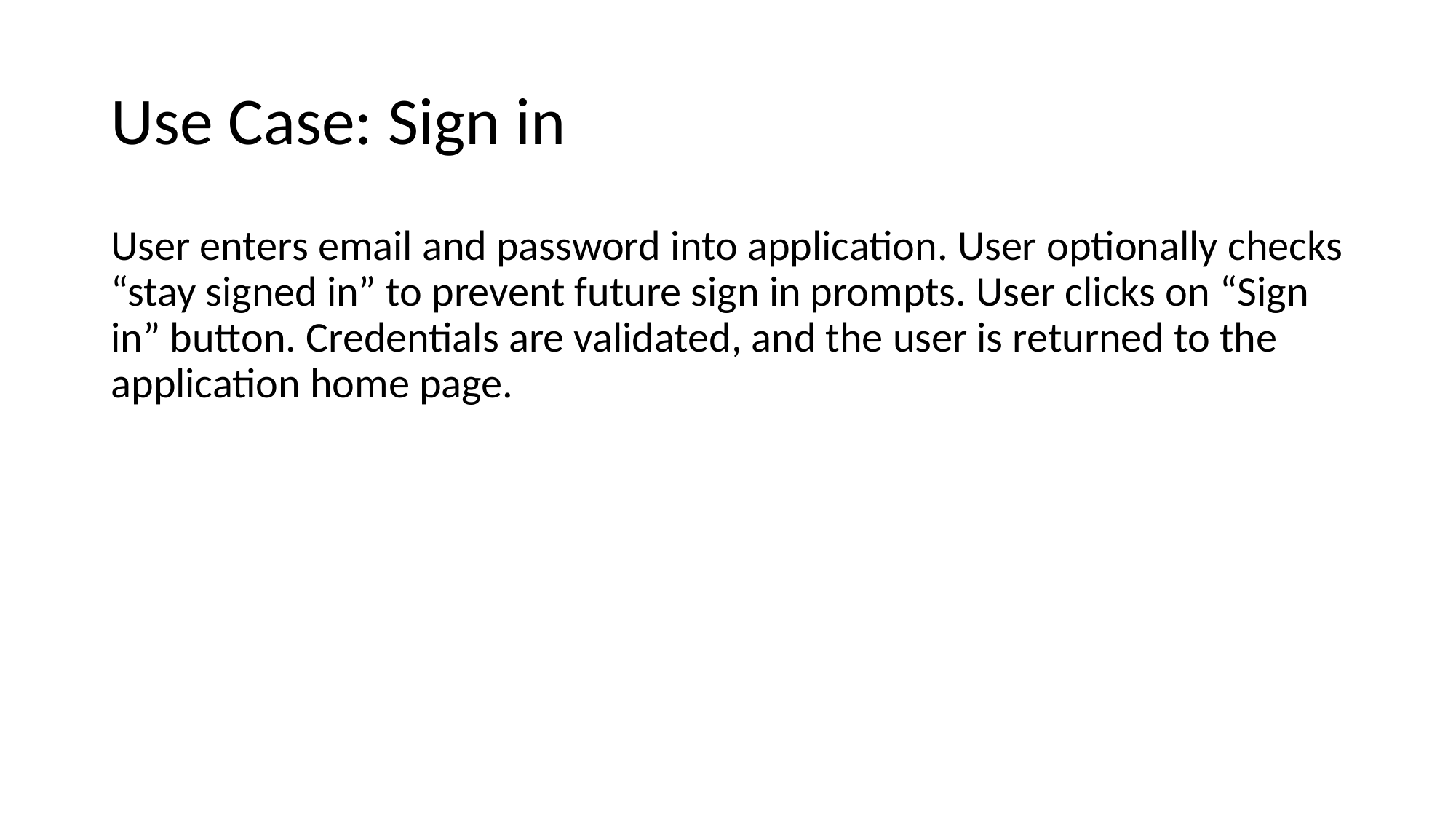

# Use Case: Sign in
User enters email and password into application. User optionally checks “stay signed in” to prevent future sign in prompts. User clicks on “Sign in” button. Credentials are validated, and the user is returned to the application home page.